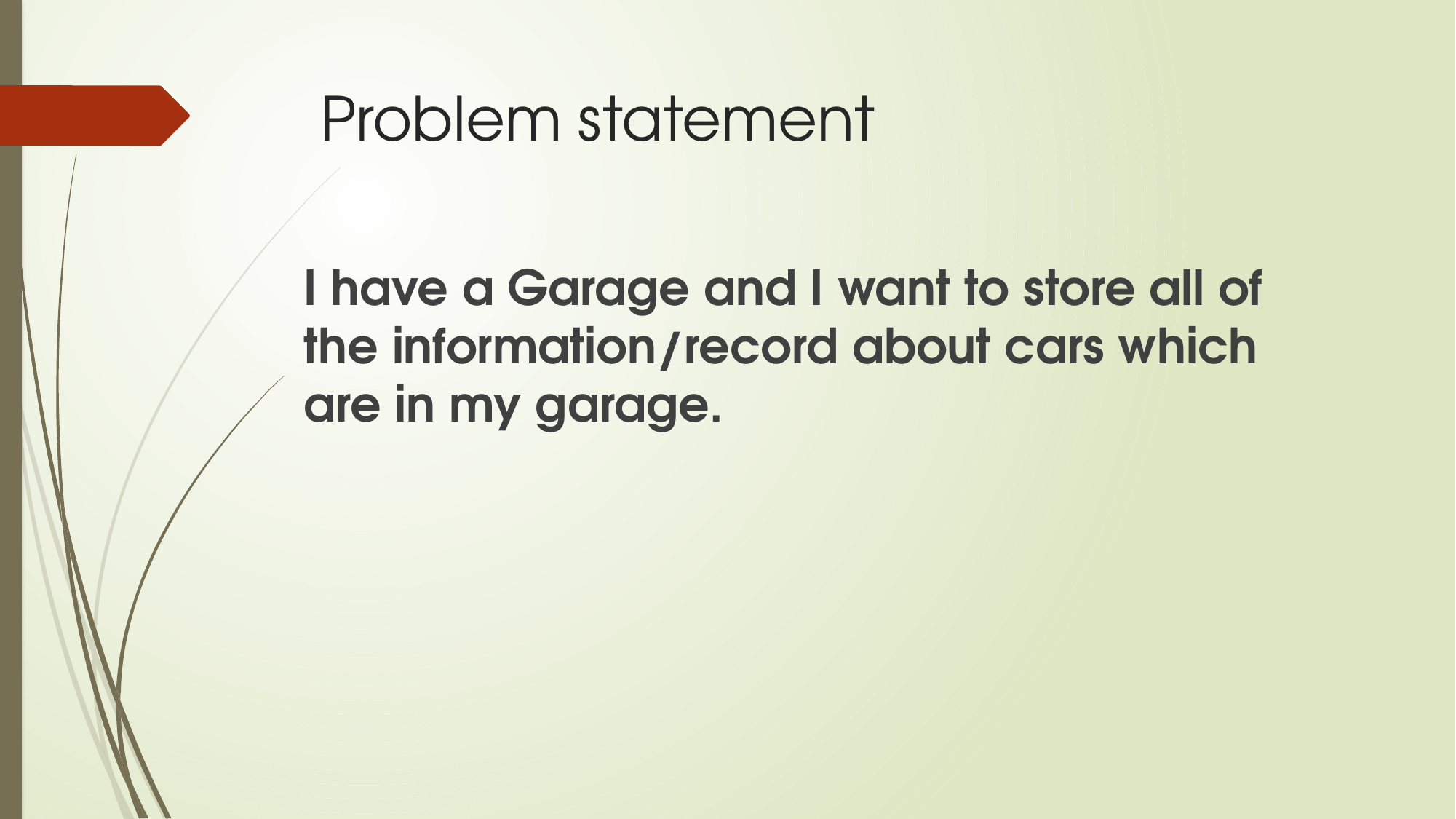

# Problem statement
I have a Garage and I want to store all of the information/record about cars which are in my garage.